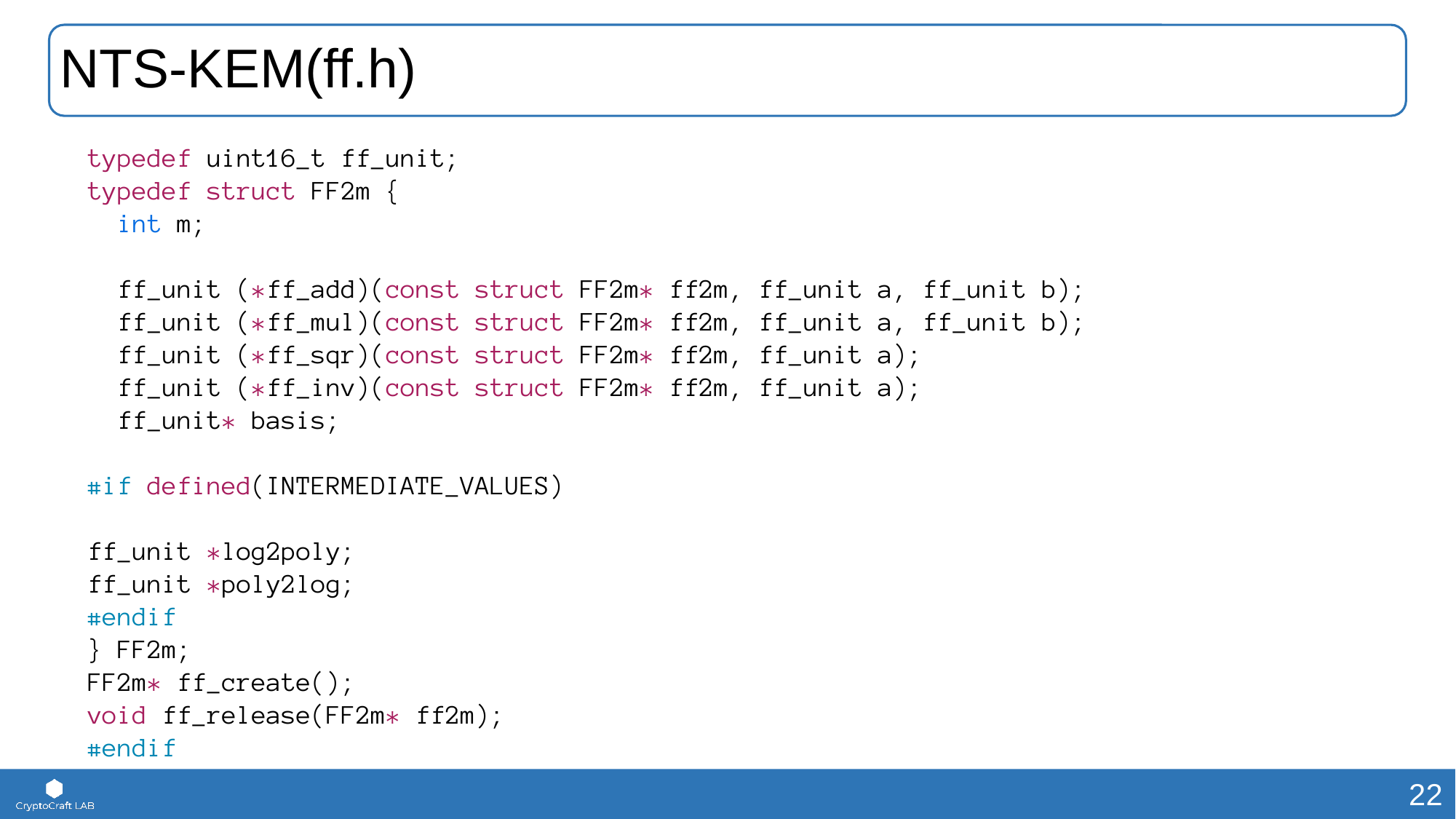

# NTS-KEM(ff.h)
typedef uint16_t ff_unit;
typedef struct FF2m {
  int m;

  ff_unit (*ff_add)(const struct FF2m* ff2m, ff_unit a, ff_unit b);
  ff_unit (*ff_mul)(const struct FF2m* ff2m, ff_unit a, ff_unit b);
  ff_unit (*ff_sqr)(const struct FF2m* ff2m, ff_unit a);
  ff_unit (*ff_inv)(const struct FF2m* ff2m, ff_unit a);
  ff_unit* basis;

#if defined(INTERMEDIATE_VALUES)

ff_unit *log2poly;
ff_unit *poly2log;
#endif
} FF2m;
FF2m* ff_create();
void ff_release(FF2m* ff2m);
#endif